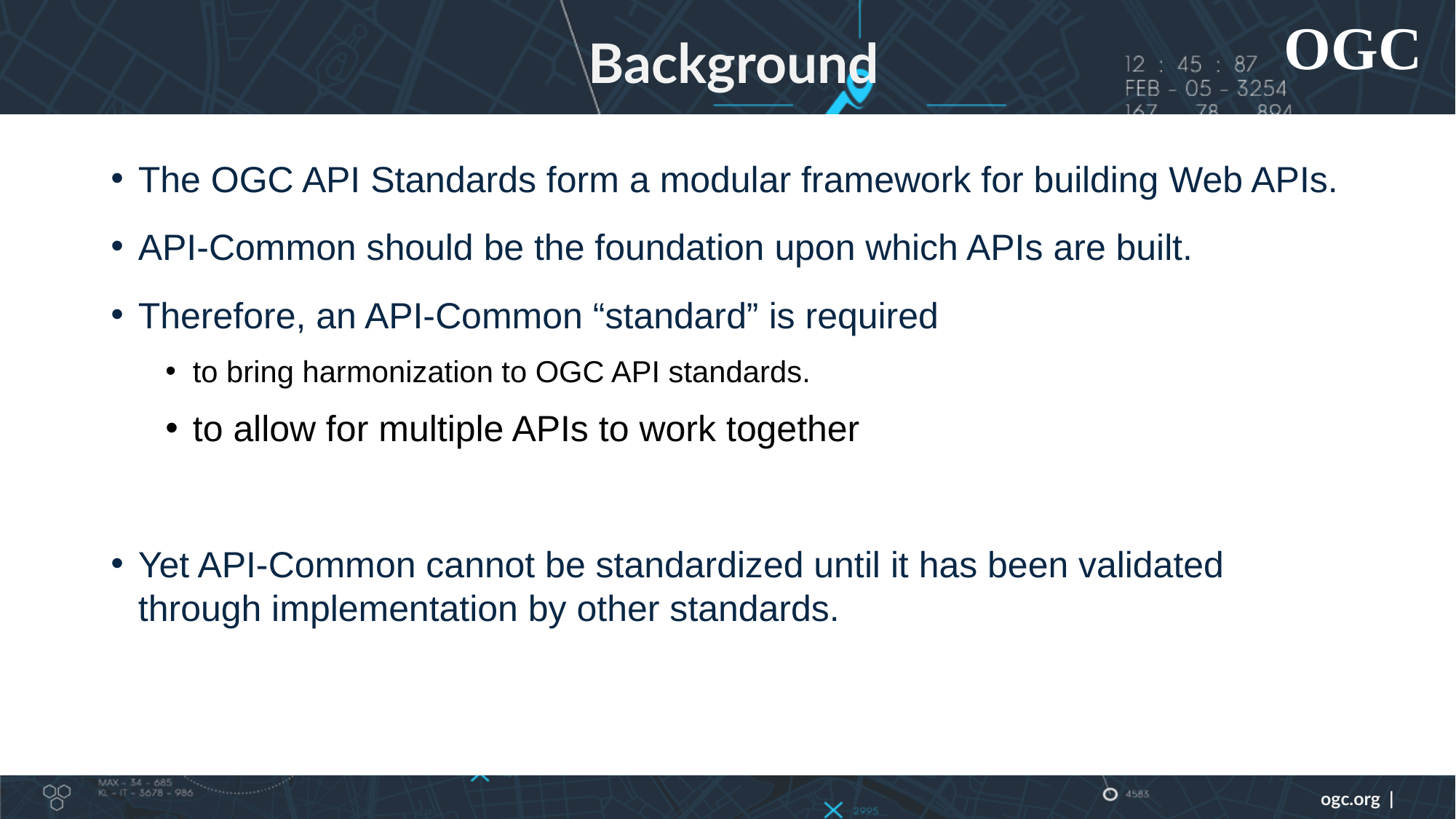

# Background
The OGC API Standards form a modular framework for building Web APIs.
API-Common should be the foundation upon which APIs are built.
Therefore, an API-Common “standard” is required
to bring harmonization to OGC API standards.
to allow for multiple APIs to work together

Yet API-Common cannot be standardized until it has been validated through implementation by other standards.